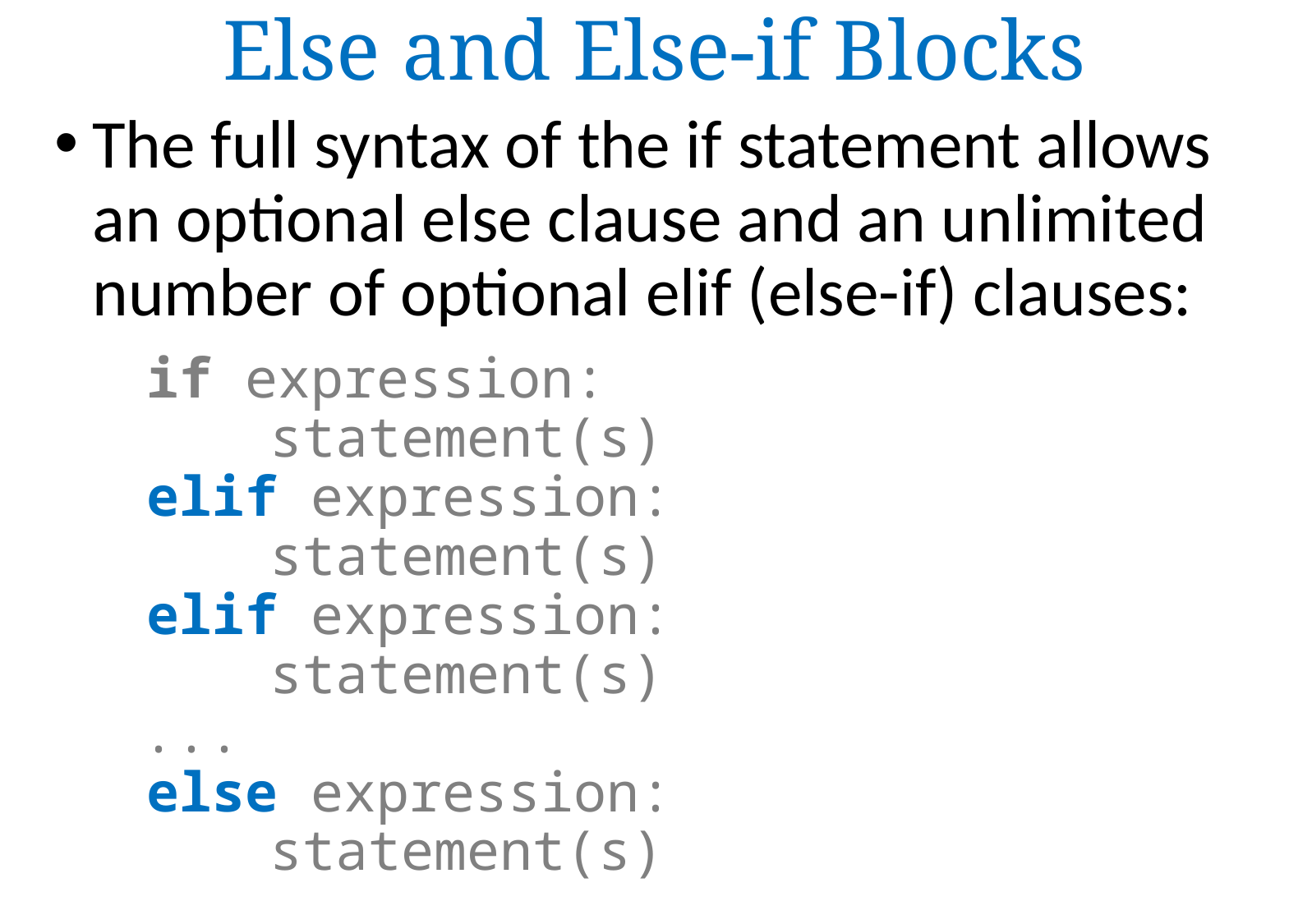

Else and Else-if Blocks
The full syntax of the if statement allows an optional else clause and an unlimited number of optional elif (else-if) clauses:

	  if expression:
	 	  statement(s)
	  elif expression:
		  statement(s)
	  elif expression:
		  statement(s)
	  ...
	  else expression:
		  statement(s)